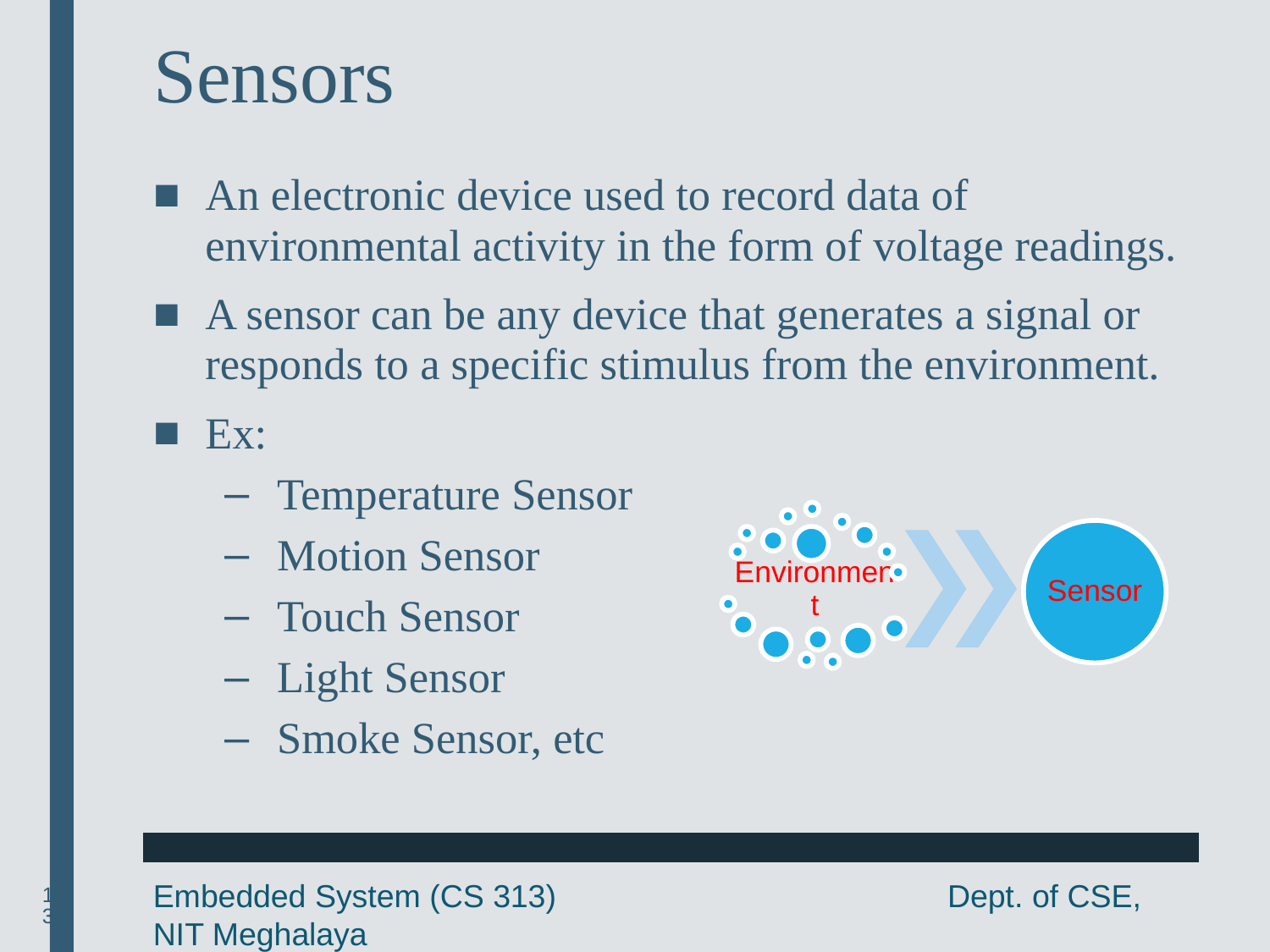

# Sensors
An electronic device used to record data of environmental activity in the form of voltage readings.
A sensor can be any device that generates a signal or responds to a specific stimulus from the environment.
Ex:
Temperature Sensor
Motion Sensor
Touch Sensor
Light Sensor
Smoke Sensor, etc
Environment
Sensor
13